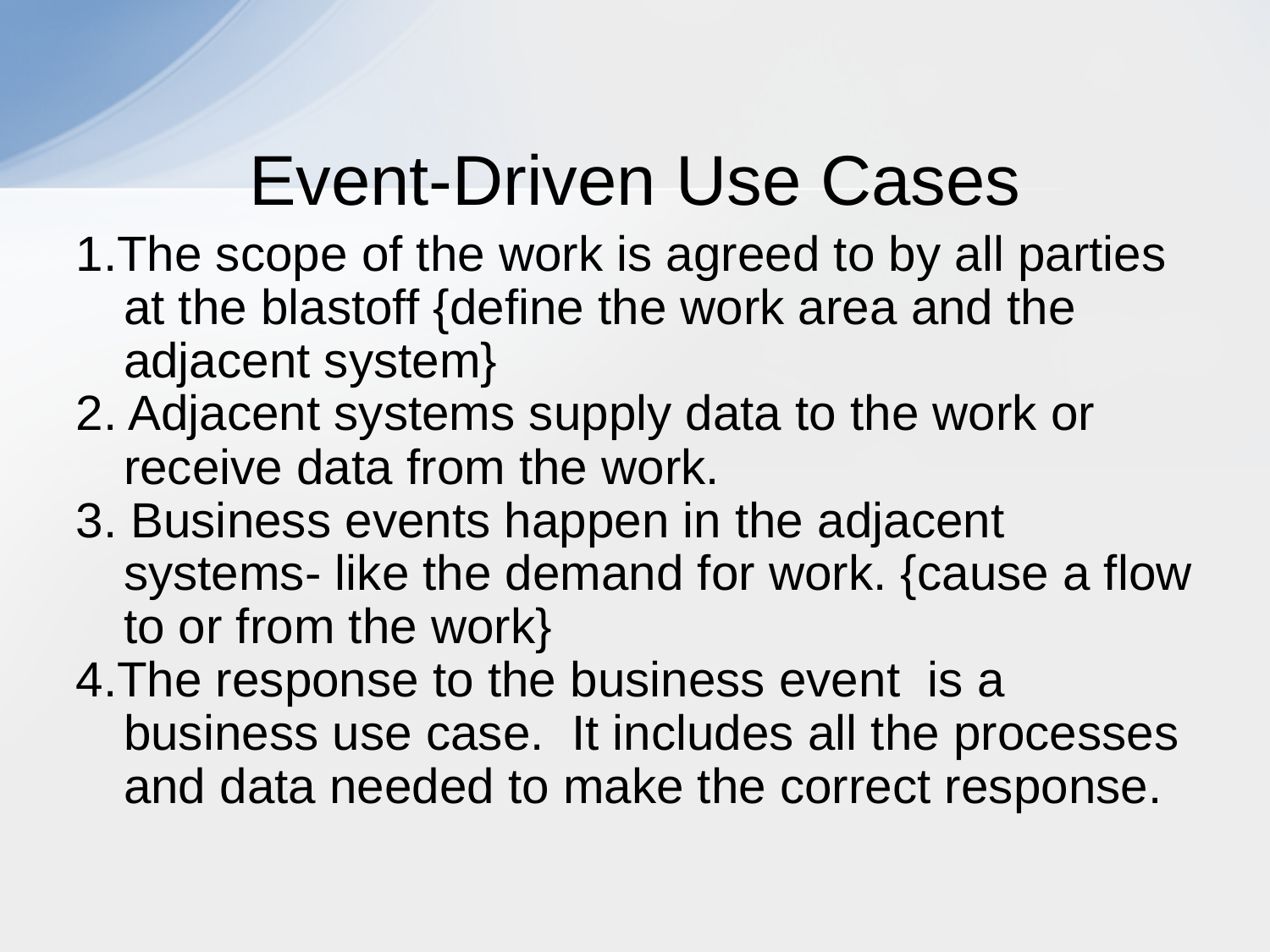

# Event-Driven Use Cases
1.The scope of the work is agreed to by all parties at the blastoff {define the work area and the adjacent system}
2. Adjacent systems supply data to the work or receive data from the work.
3. Business events happen in the adjacent systems- like the demand for work. {cause a flow to or from the work}
4.The response to the business event  is a business use case.  It includes all the processes and data needed to make the correct response.